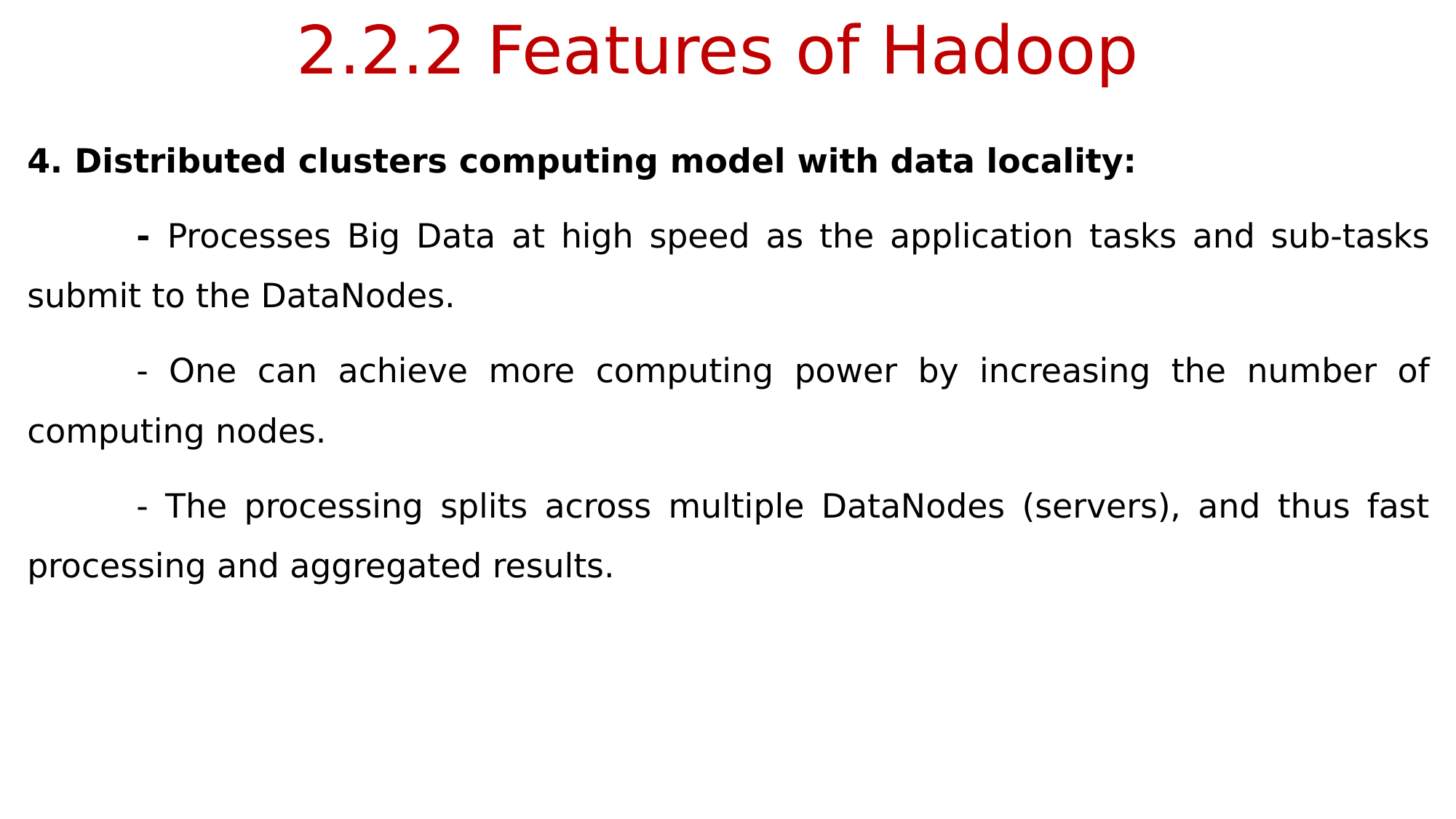

# 2.2.2 Features of Hadoop
4. Distributed clusters computing model with data locality:
	- Processes Big Data at high speed as the application tasks and sub-tasks submit to the DataNodes.
	- One can achieve more computing power by increasing the number of computing nodes.
	- The processing splits across multiple DataNodes (servers), and thus fast processing and aggregated results.